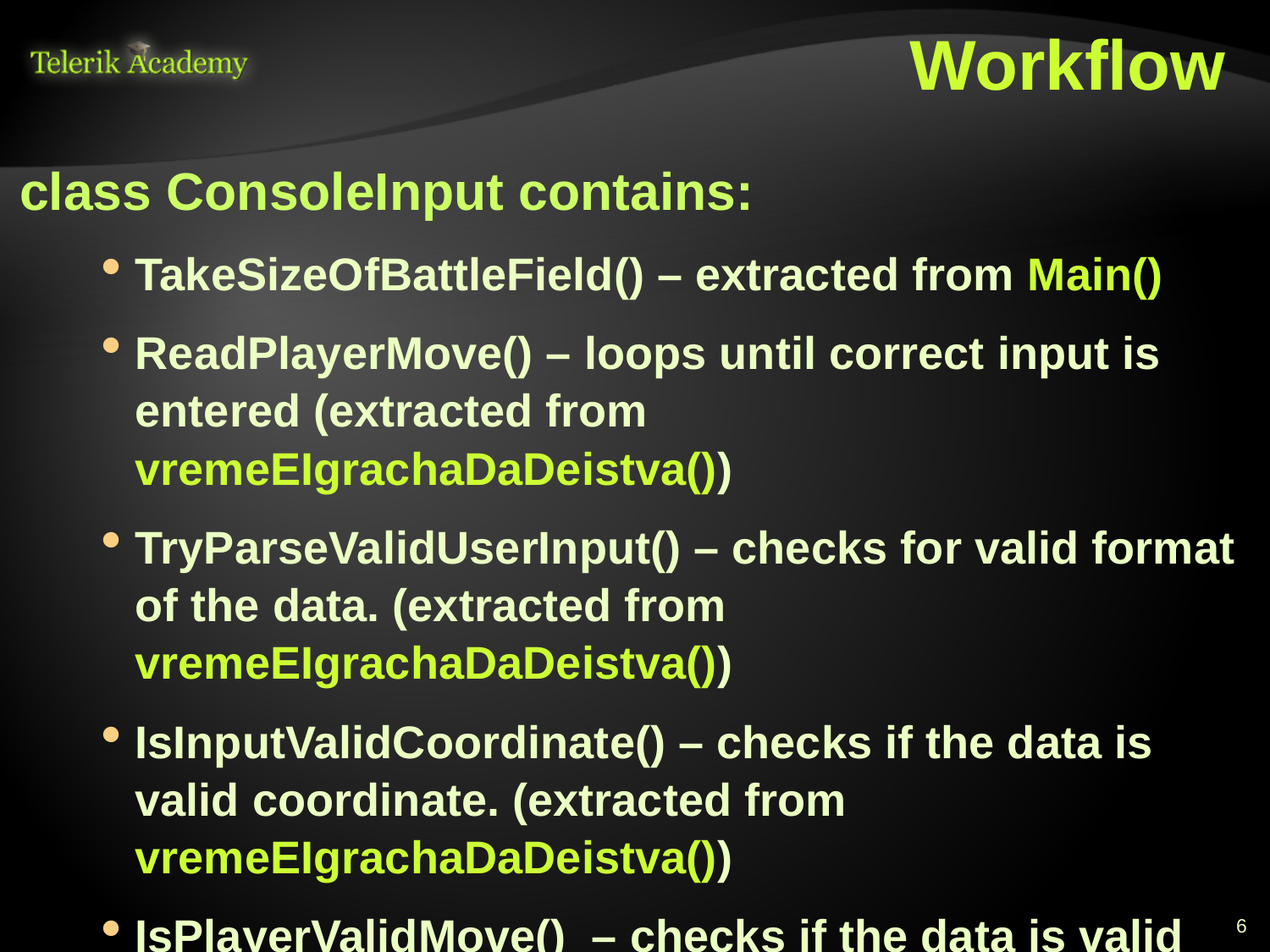

# Workflow
class ConsoleInput contains:
TakeSizeOfBattleField() – extracted from Main()
ReadPlayerMove() – loops until correct input is entered (extracted from vremeEIgrachaDaDeistva())
TryParseValidUserInput() – checks for valid format of the data. (extracted from vremeEIgrachaDaDeistva())
IsInputValidCoordinate() – checks if the data is valid coordinate. (extracted from vremeEIgrachaDaDeistva())
IsPlayerValidMove()  – checks if the data is valid game movement. (extracted from vremeEIgrachaDaDeistva())

6